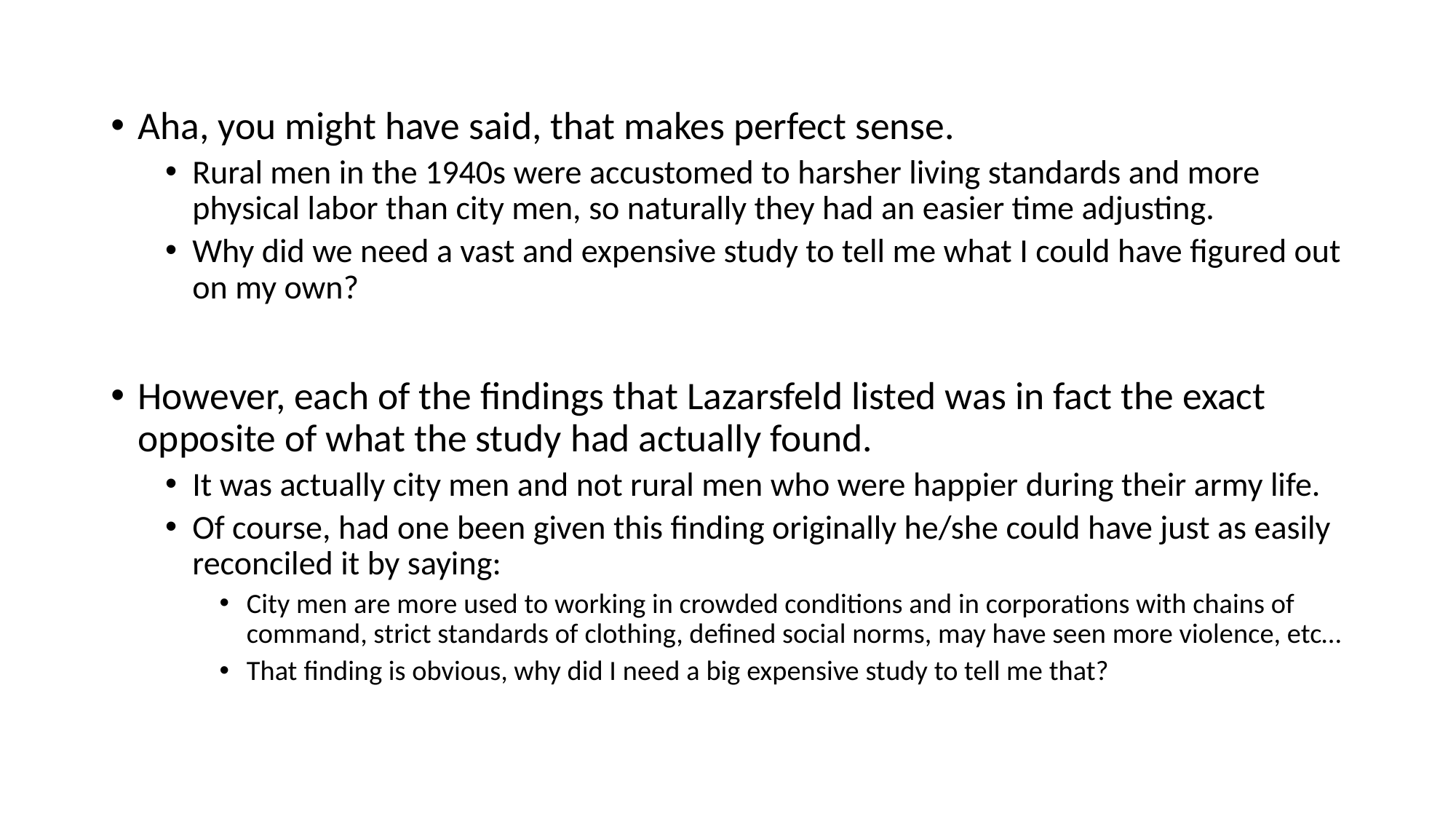

Aha, you might have said, that makes perfect sense.
Rural men in the 1940s were accustomed to harsher living standards and more physical labor than city men, so naturally they had an easier time adjusting.
Why did we need a vast and expensive study to tell me what I could have figured out on my own?

However, each of the findings that Lazarsfeld listed was in fact the exact opposite of what the study had actually found.
It was actually city men and not rural men who were happier during their army life.
Of course, had one been given this finding originally he/she could have just as easily reconciled it by saying:
City men are more used to working in crowded conditions and in corporations with chains of command, strict standards of clothing, defined social norms, may have seen more violence, etc…
That finding is obvious, why did I need a big expensive study to tell me that?